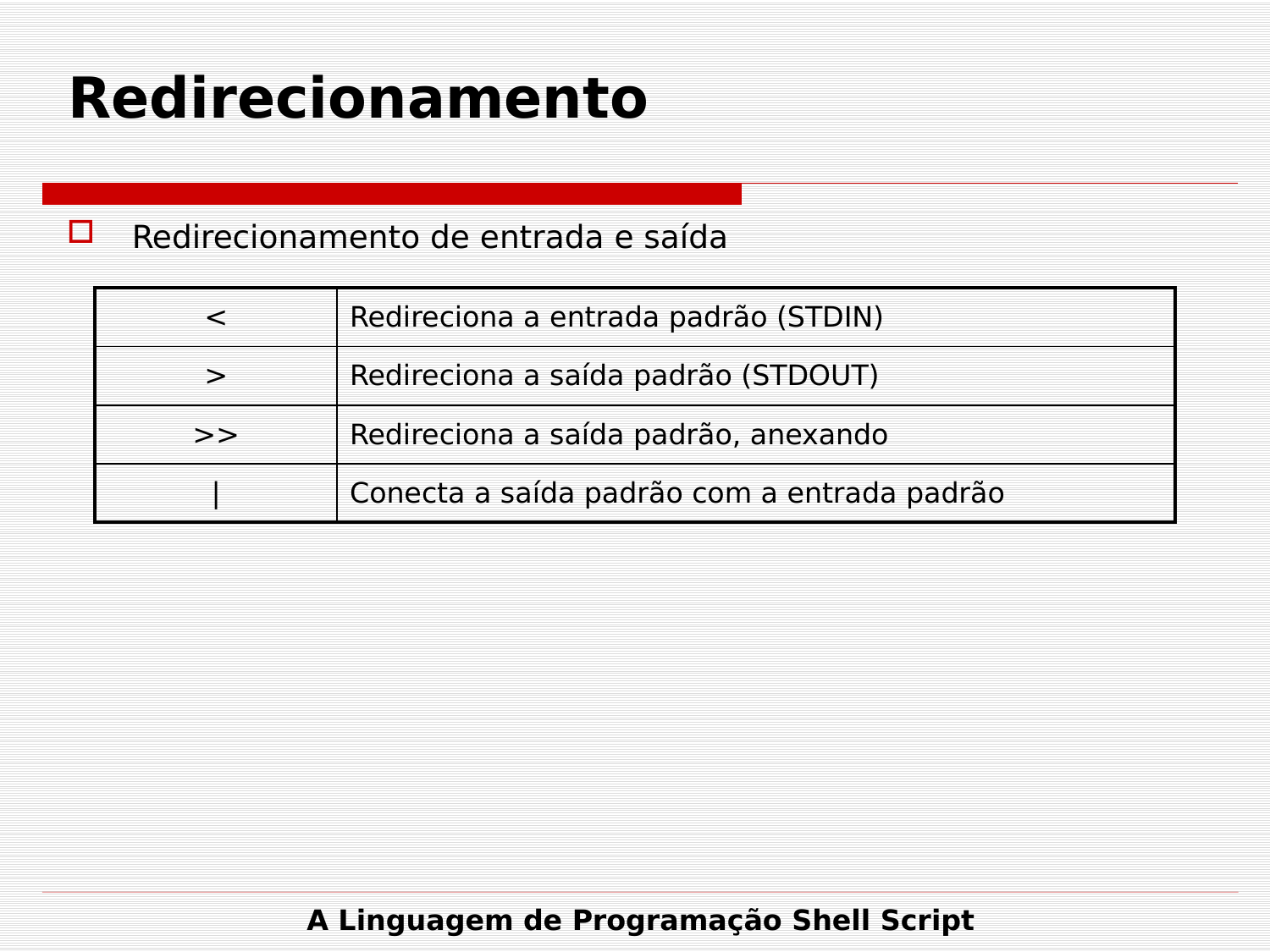

# Redirecionamento
Redirecionamento de entrada e saída
| < | Redireciona a entrada padrão (STDIN) |
| --- | --- |
| > | Redireciona a saída padrão (STDOUT) |
| >> | Redireciona a saída padrão, anexando |
| | | Conecta a saída padrão com a entrada padrão |
A Linguagem de Programação Shell Script